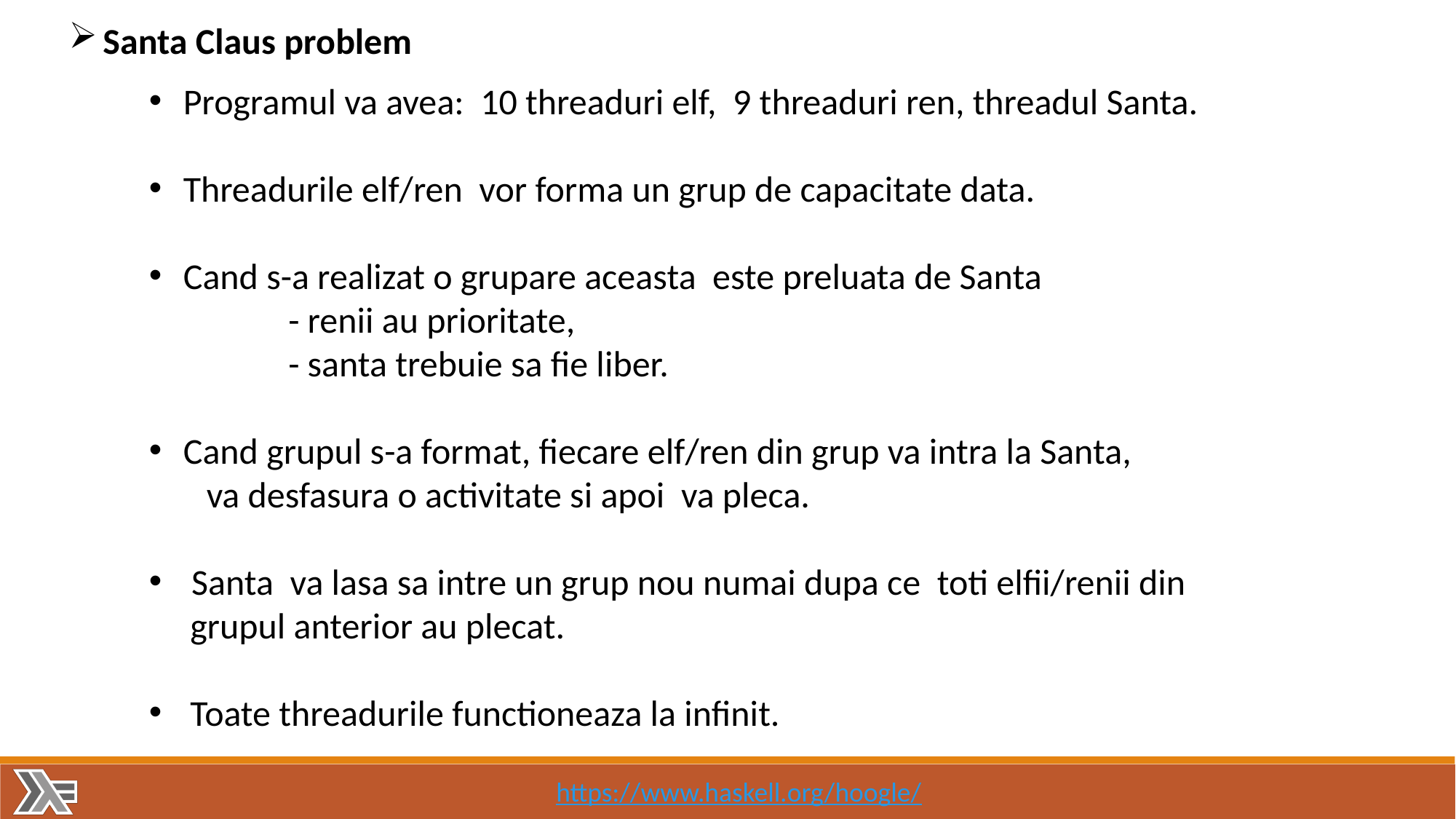

Santa Claus problem

Programul va avea:  10 threaduri elf,  9 threaduri ren, threadul Santa.

Threadurile elf/ren  vor forma un grup de capacitate data.

Cand s-a realizat o grupare aceasta  este preluata de Santa
                 - renii au prioritate,
                 - santa trebuie sa fie liber.

Cand grupul s-a format, fiecare elf/ren din grup va intra la Santa,
       va desfasura o activitate si apoi  va pleca.

 Santa  va lasa sa intre un grup nou numai dupa ce  toti elfii/renii din
     grupul anterior au plecat.

Toate threadurile functioneaza la infinit.